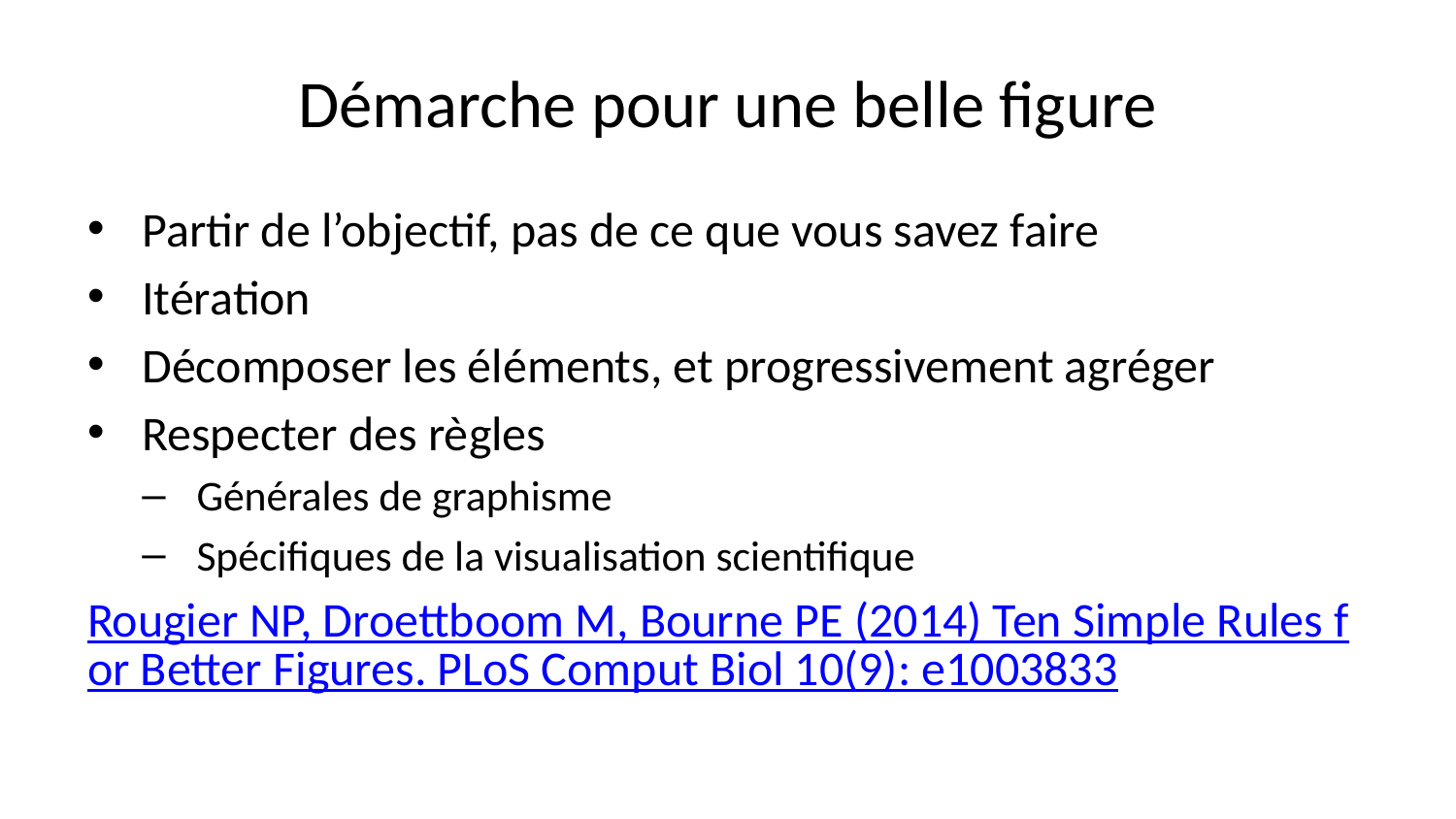

# Démarche pour une belle figure
Partir de l’objectif, pas de ce que vous savez faire
Itération
Décomposer les éléments, et progressivement agréger
Respecter des règles
Générales de graphisme
Spécifiques de la visualisation scientifique
Rougier NP, Droettboom M, Bourne PE (2014) Ten Simple Rules for Better Figures. PLoS Comput Biol 10(9): e1003833